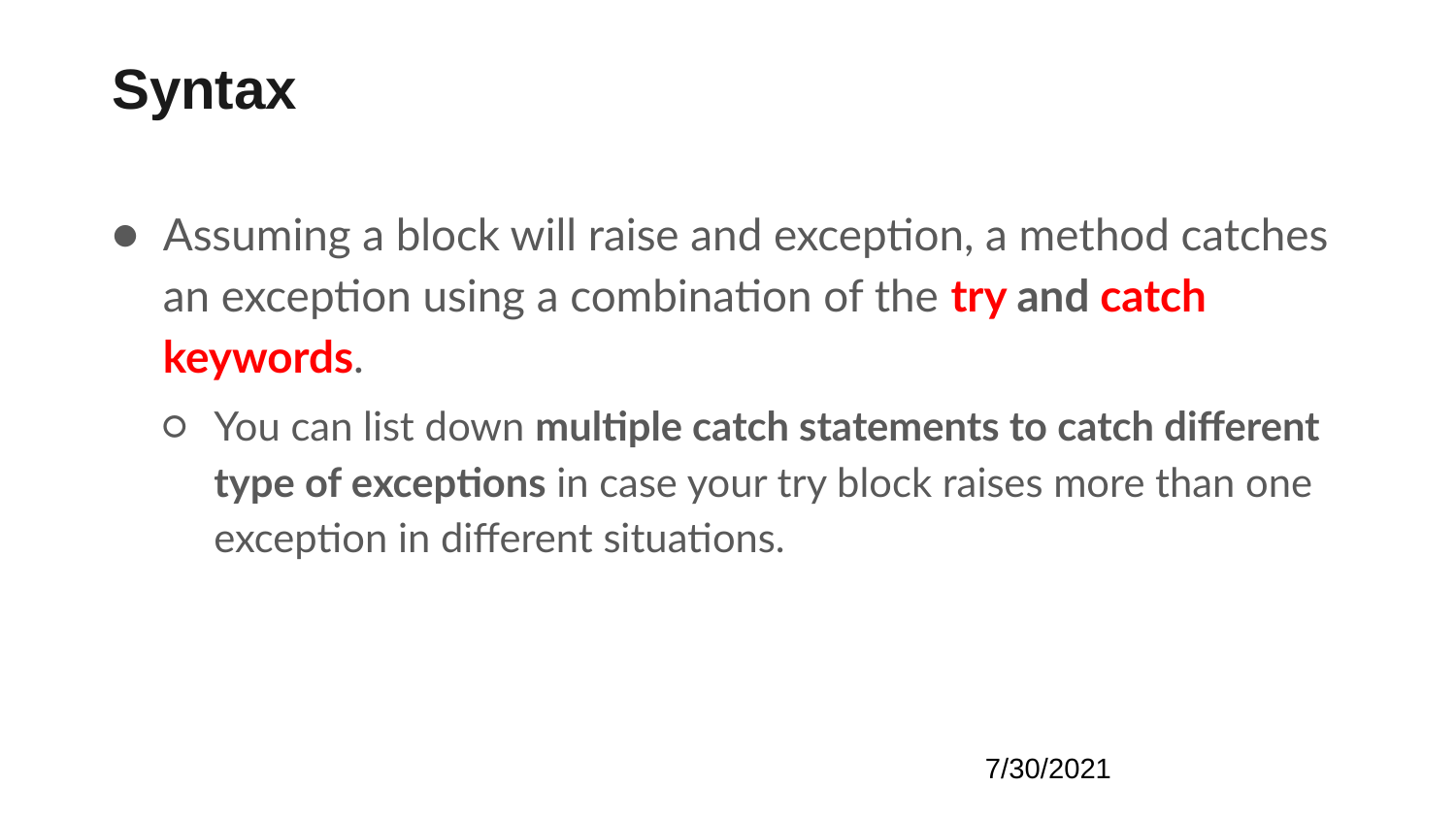

# Syntax
16
Assuming a block will raise and exception, a method catches an exception using a combination of the try and catch keywords.
You can list down multiple catch statements to catch different type of exceptions in case your try block raises more than one exception in different situations.

7/30/2021